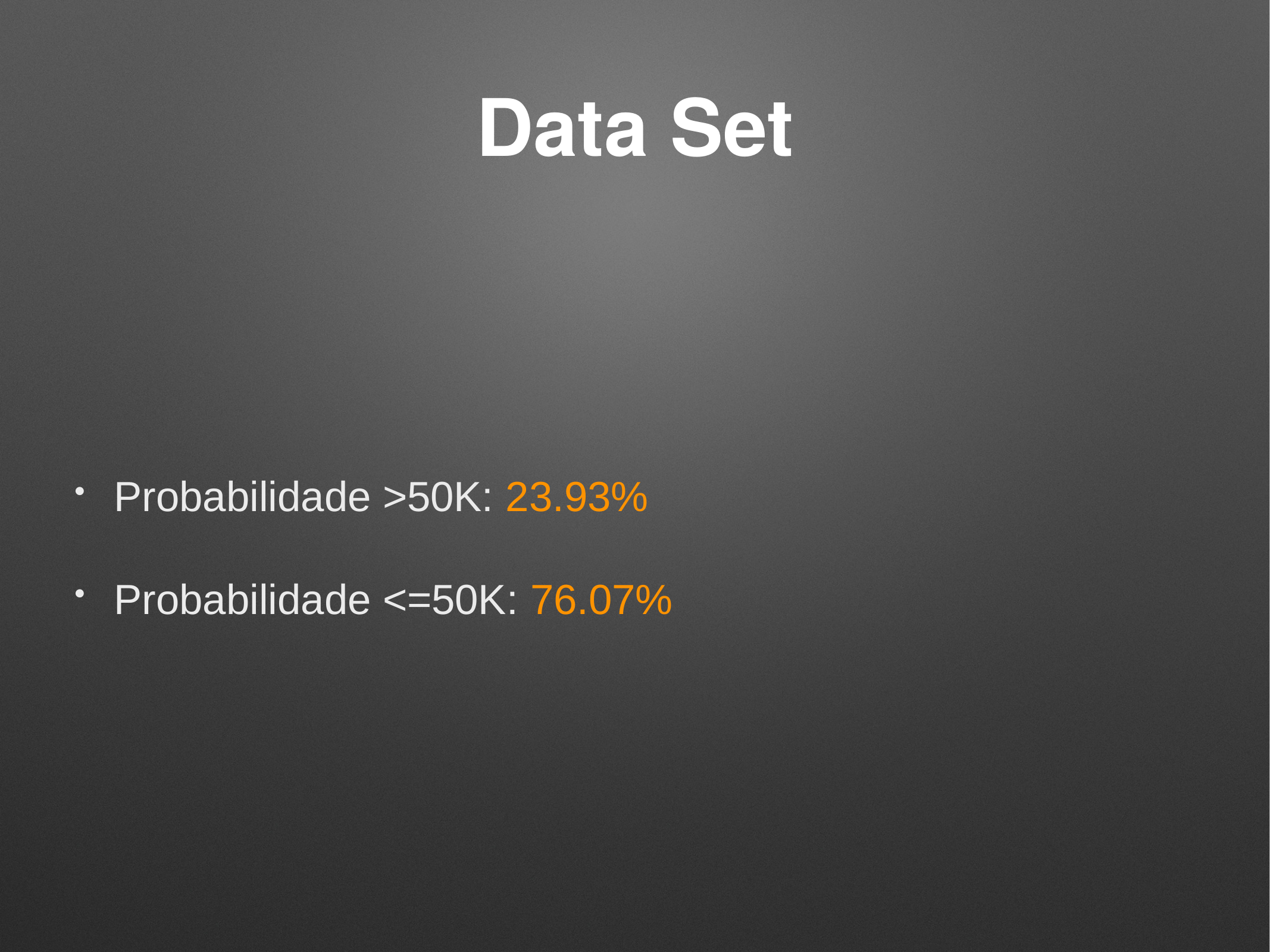

# Data Set
Probabilidade >50K: 23.93%
Probabilidade <=50K: 76.07%